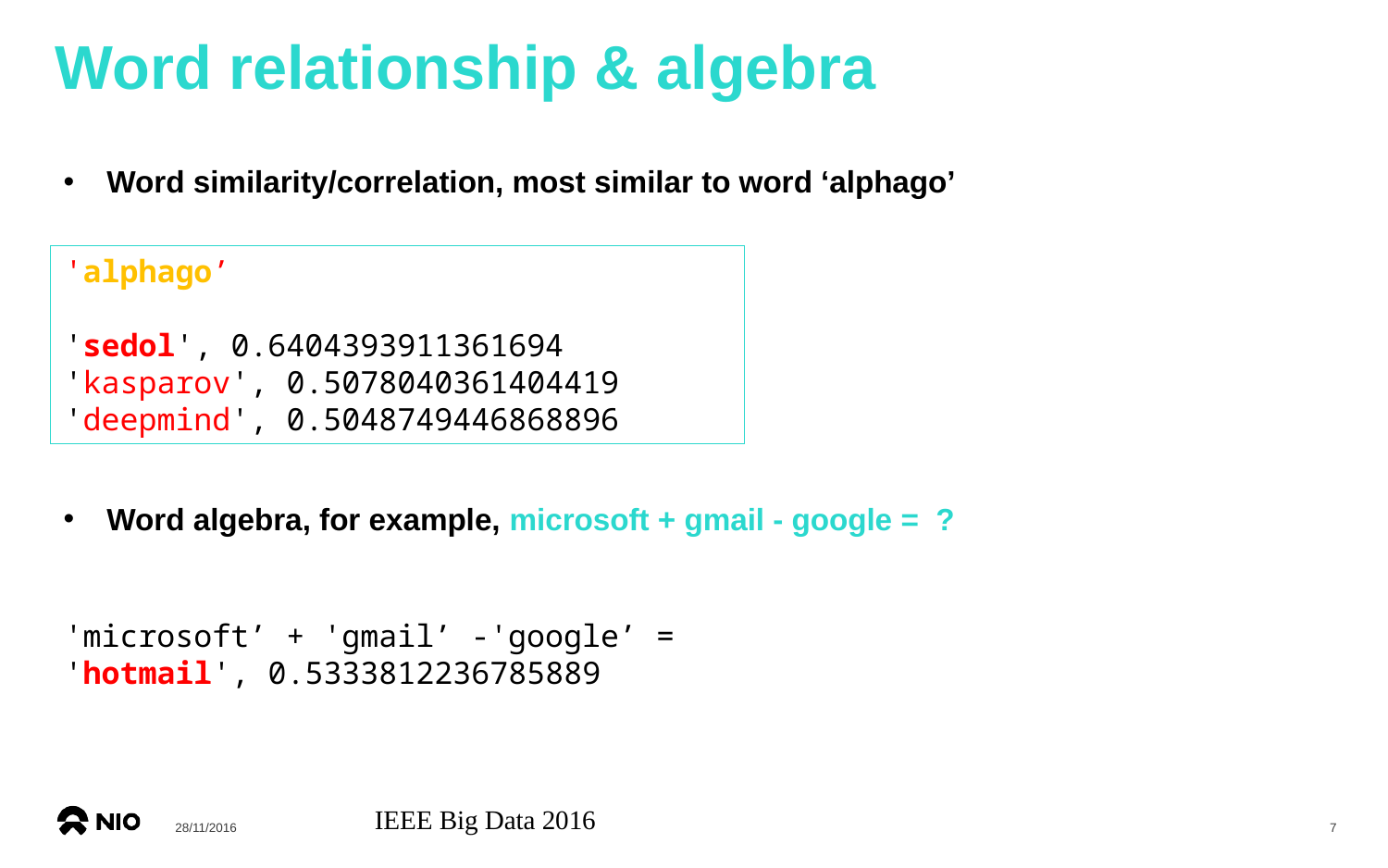

Word relationship & algebra
Word similarity/correlation, most similar to word ‘alphago’
'alphago’

'sedol', 0.6404393911361694
'kasparov', 0.5078040361404419
'deepmind', 0.5048749446868896
Word algebra, for example, microsoft + gmail - google =  ?
'microsoft’ + 'gmail’ -'google’ =
'hotmail', 0.5333812236785889
28/11/2016
IEEE Big Data 2016
7